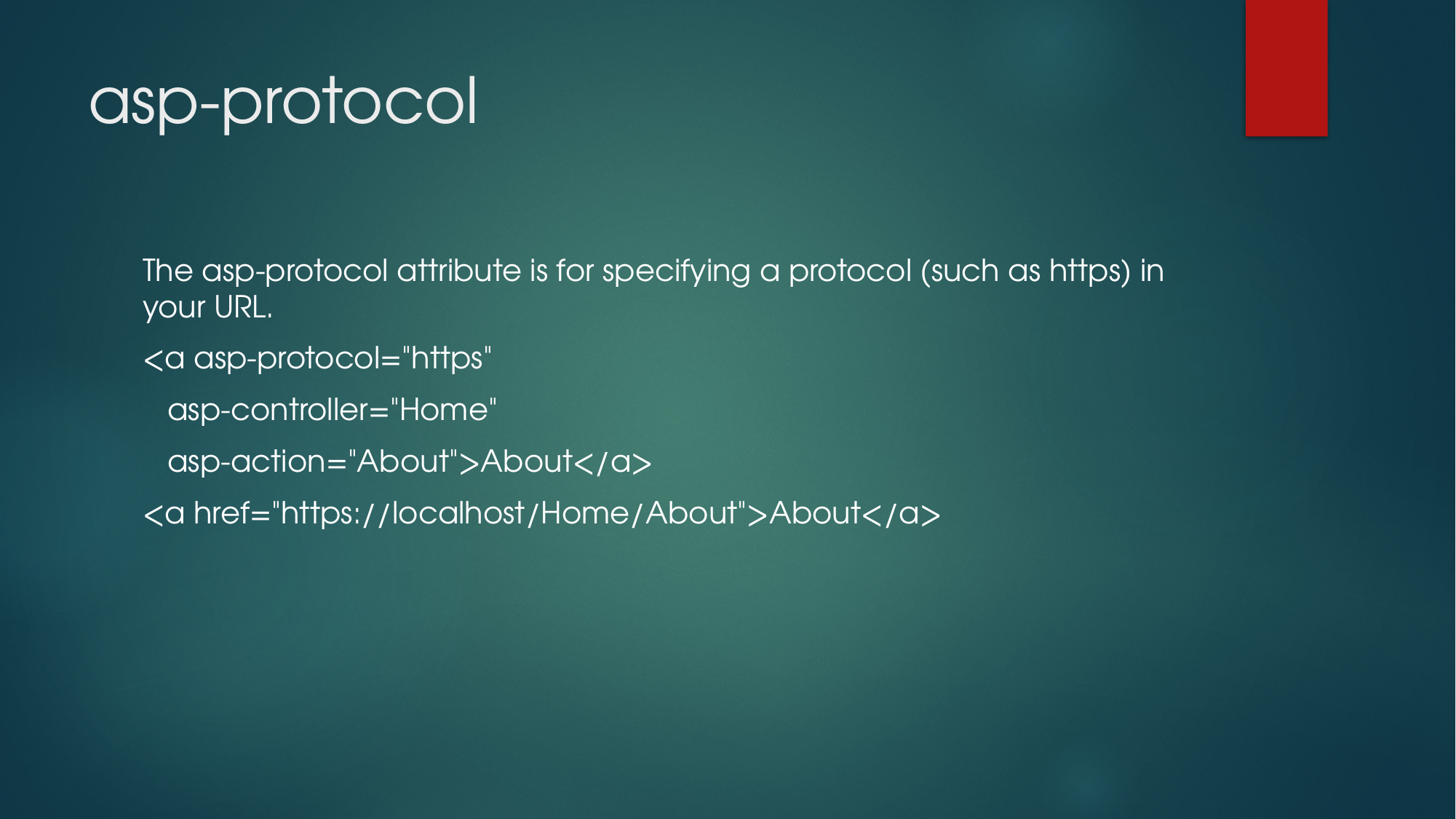

# asp-protocol
The asp-protocol attribute is for specifying a protocol (such as https) in your URL.
<a asp-protocol="https"
   asp-controller="Home"
   asp-action="About">About</a>
<a href="https://localhost/Home/About">About</a>